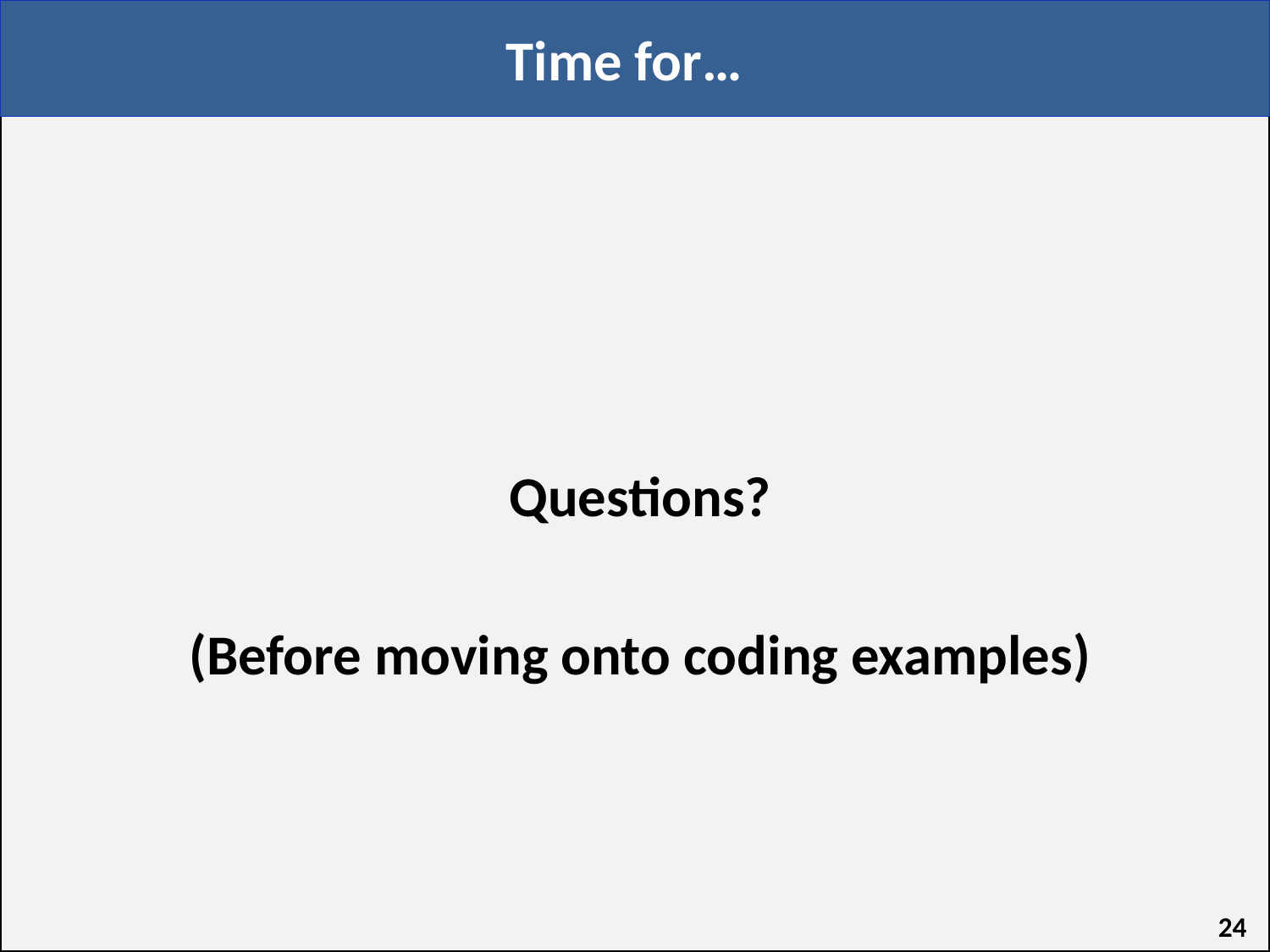

# Time for…

Questions?

(Before moving onto coding examples)
24